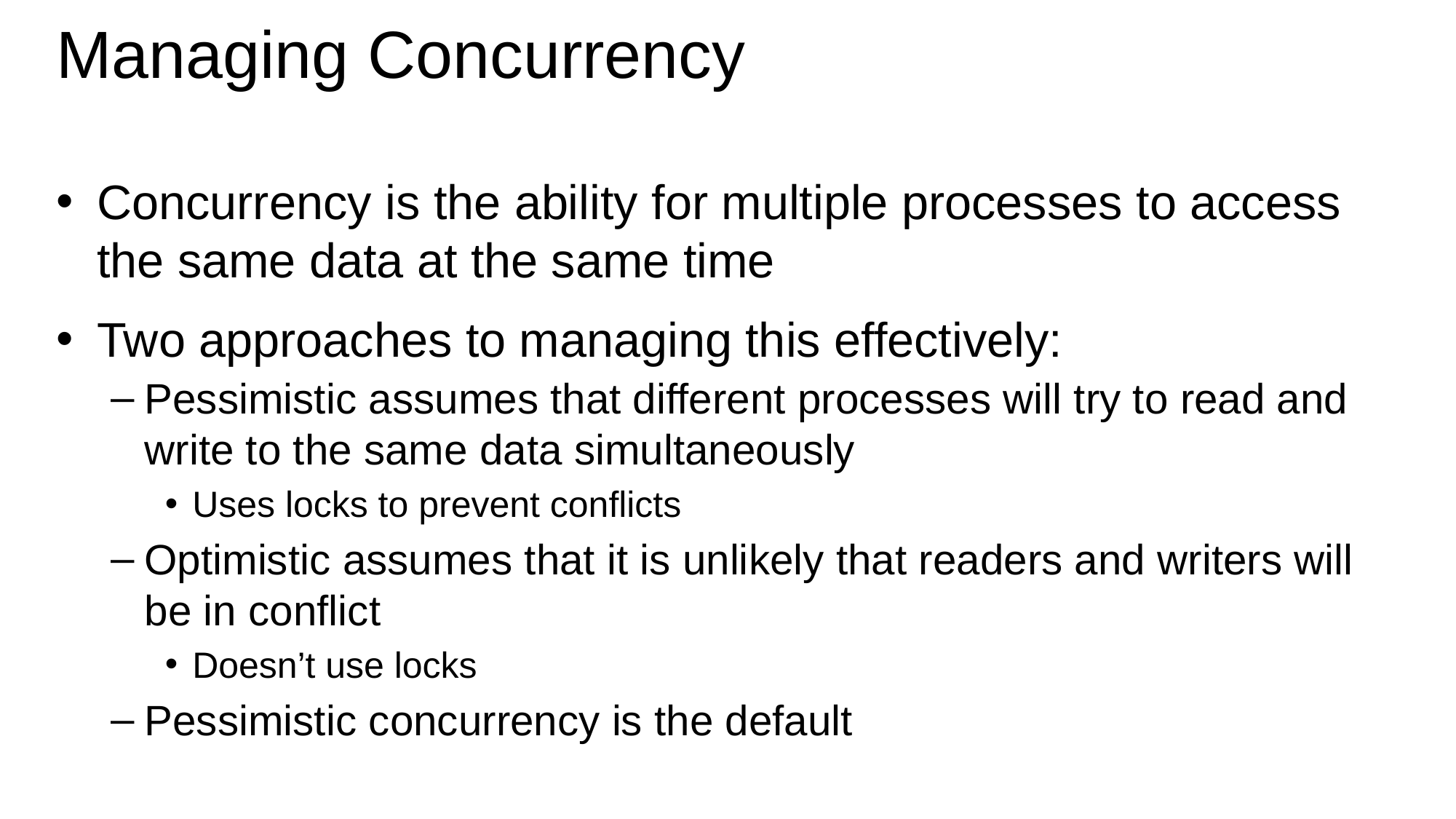

# Managing Concurrency
Concurrency is the ability for multiple processes to access the same data at the same time
Two approaches to managing this effectively:
Pessimistic assumes that different processes will try to read and write to the same data simultaneously
Uses locks to prevent conflicts
Optimistic assumes that it is unlikely that readers and writers will be in conflict
Doesn’t use locks
Pessimistic concurrency is the default